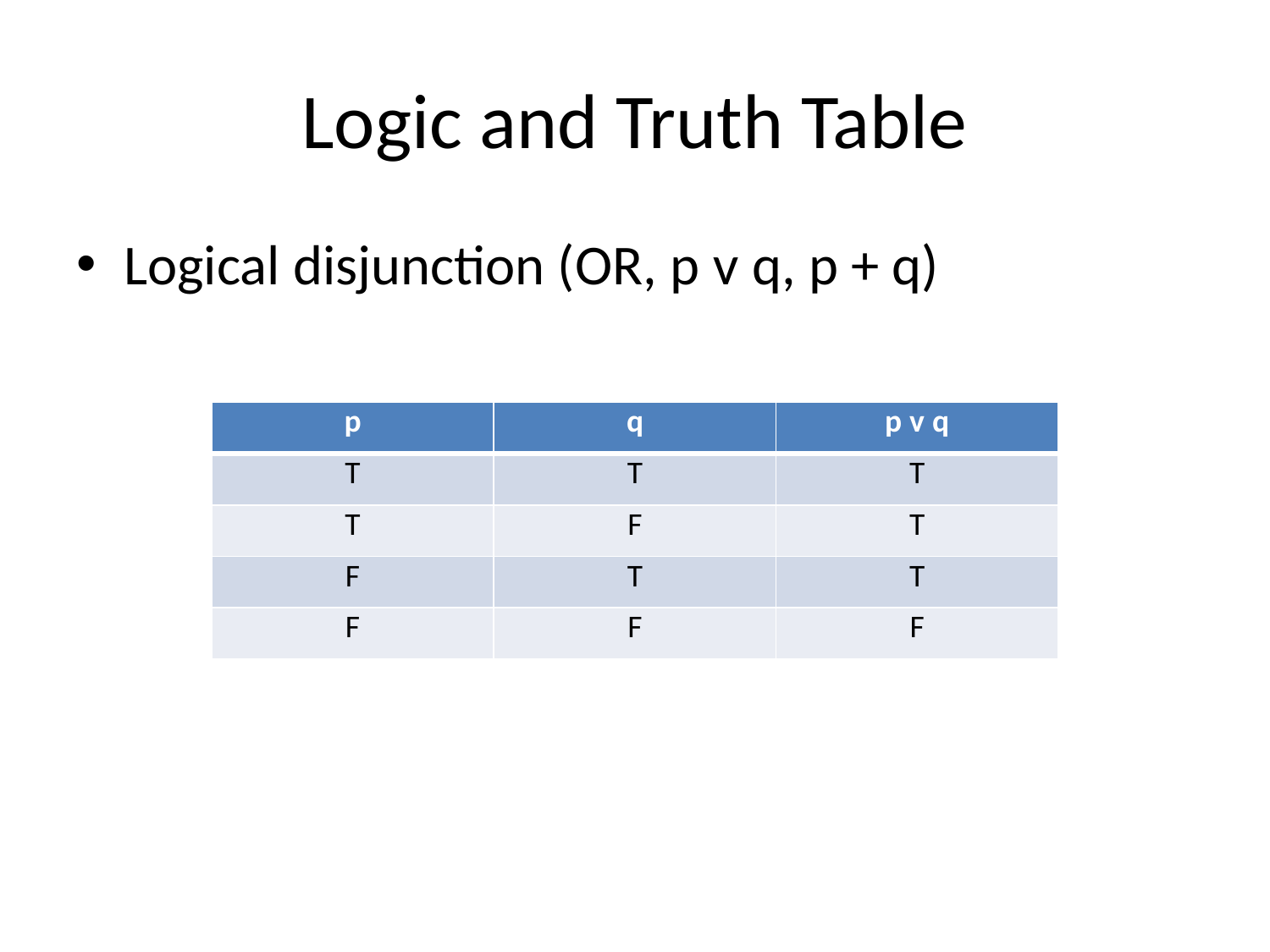

# Logic and Truth Table
Logical disjunction (OR, p ᴠ q, p + q)
| p | q | p ᴠ q |
| --- | --- | --- |
| T | T | T |
| T | F | T |
| F | T | T |
| F | F | F |